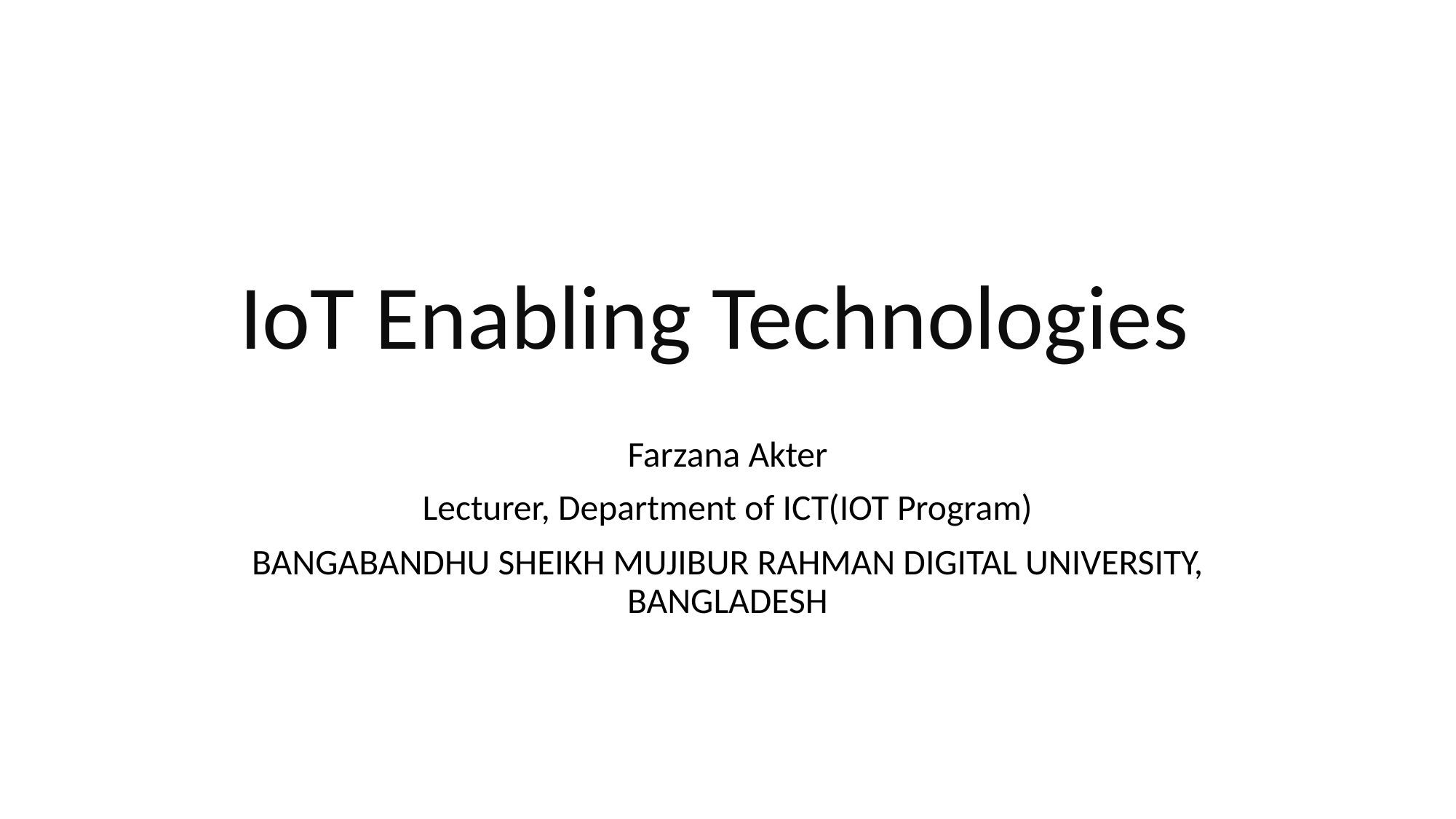

# IoT Enabling Technologies
Farzana Akter
Lecturer, Department of ICT(IOT Program)
BANGABANDHU SHEIKH MUJIBUR RAHMAN DIGITAL UNIVERSITY, BANGLADESH